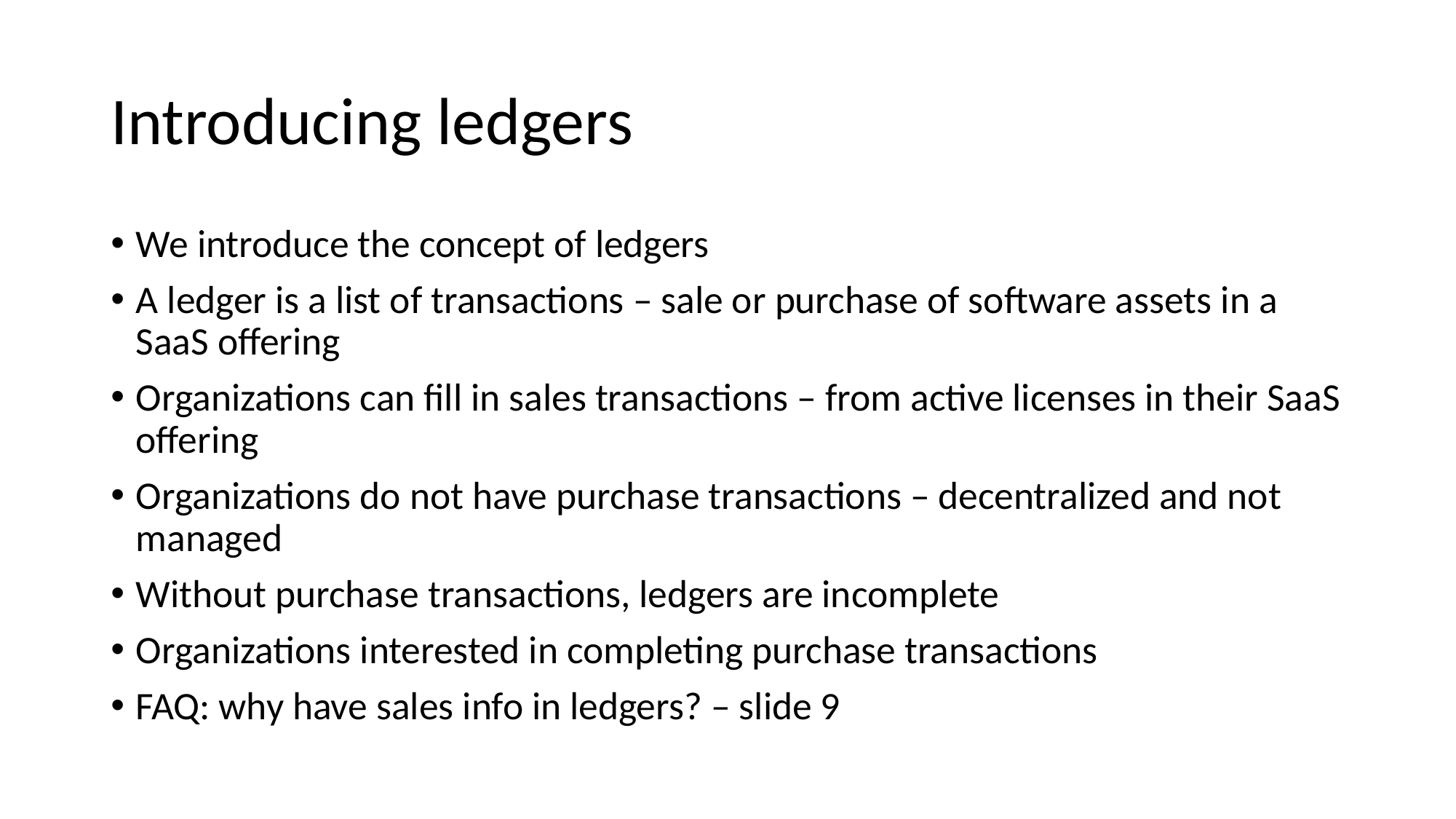

# Introducing ledgers
We introduce the concept of ledgers
A ledger is a list of transactions – sale or purchase of software assets in a SaaS offering
Organizations can fill in sales transactions – from active licenses in their SaaS offering
Organizations do not have purchase transactions – decentralized and not managed
Without purchase transactions, ledgers are incomplete
Organizations interested in completing purchase transactions
FAQ: why have sales info in ledgers? – slide 9